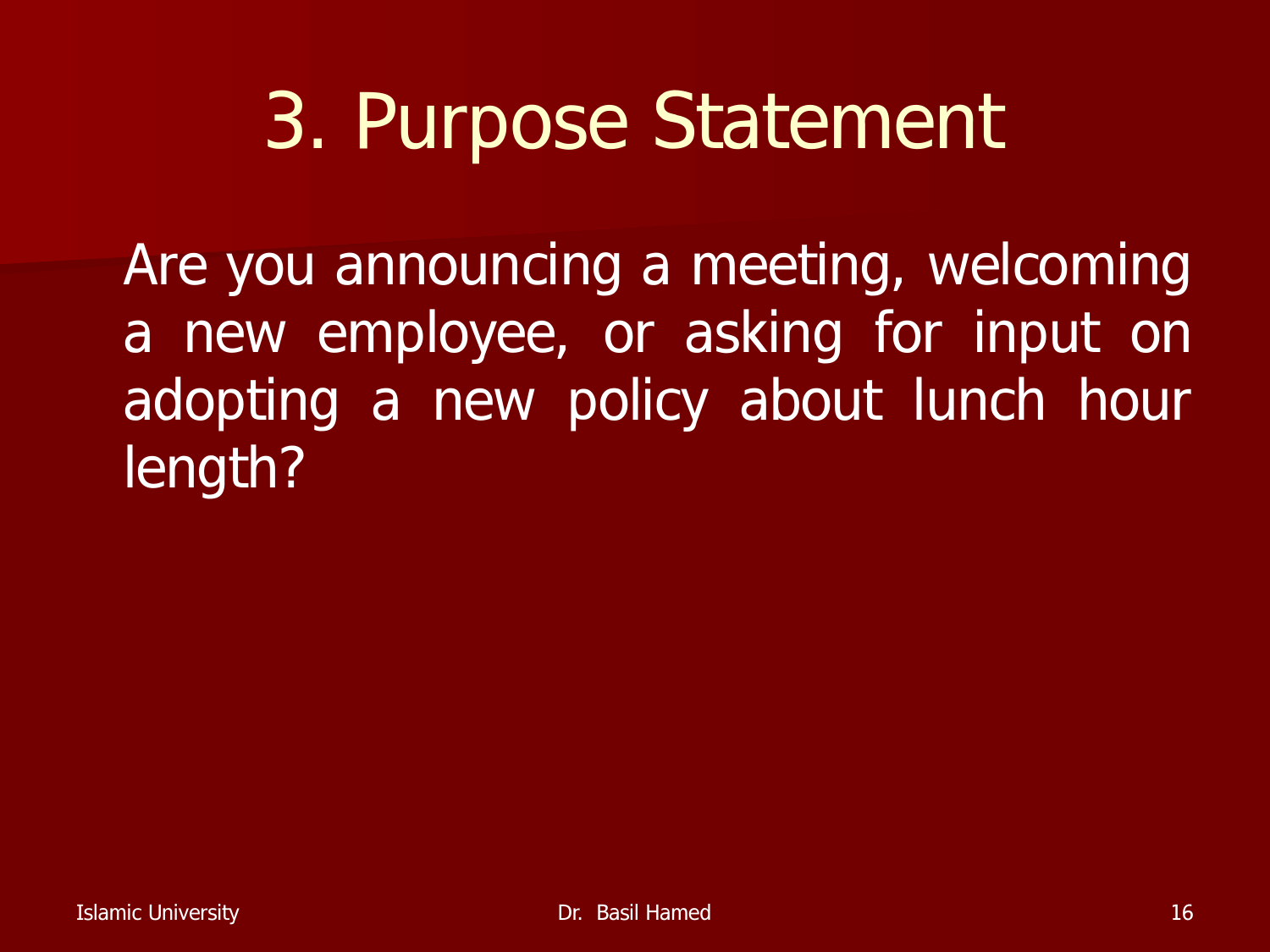

# 3. Purpose Statement
	Are you announcing a meeting, welcoming a new employee, or asking for input on adopting a new policy about lunch hour length?
Islamic University
Dr.  Basil Hamed
16